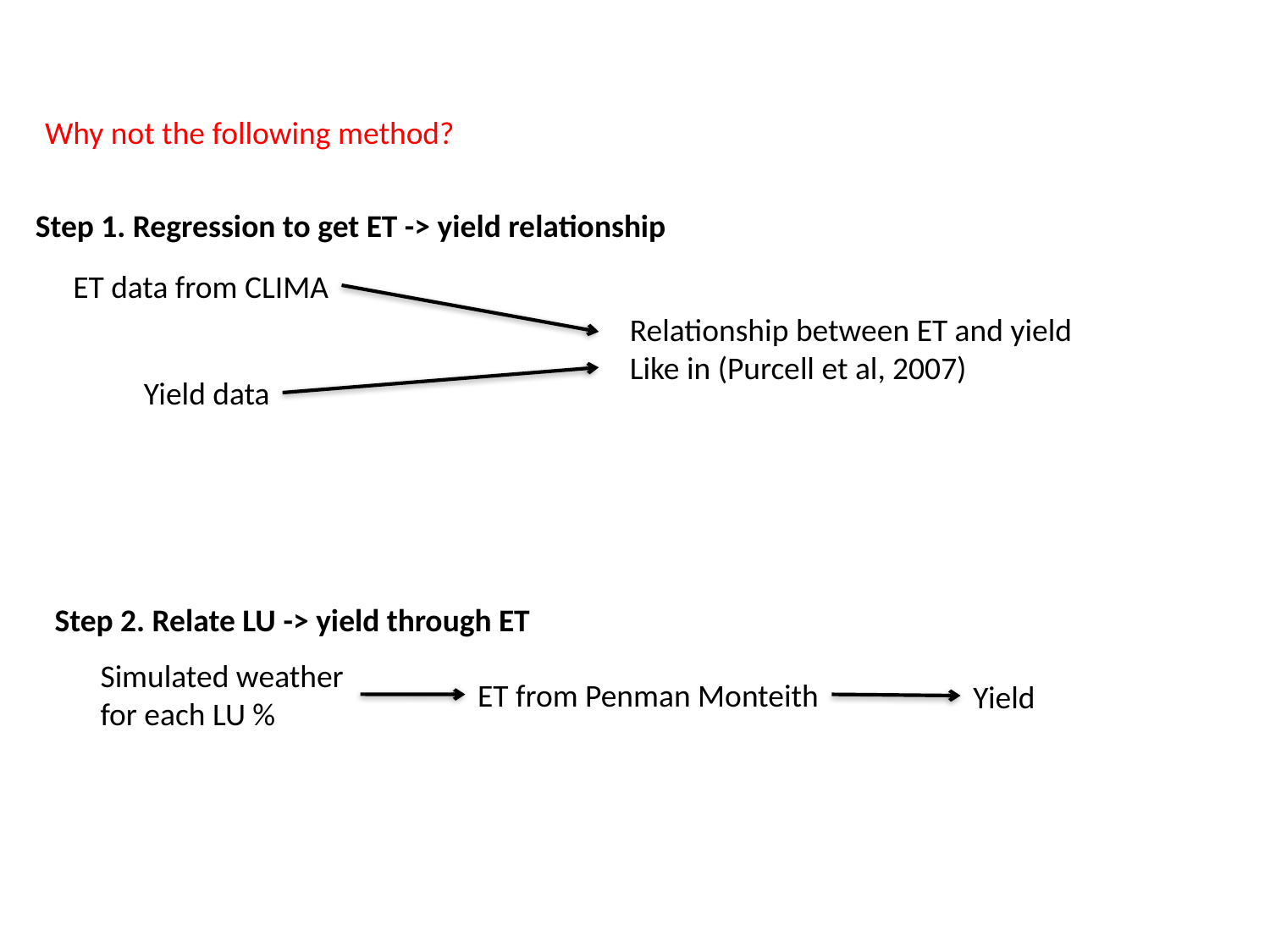

Why not the following method?
Step 1. Regression to get ET -> yield relationship
ET data from CLIMA
Relationship between ET and yield
Like in (Purcell et al, 2007)
Yield data
Step 2. Relate LU -> yield through ET
Simulated weather for each LU %
ET from Penman Monteith
Yield